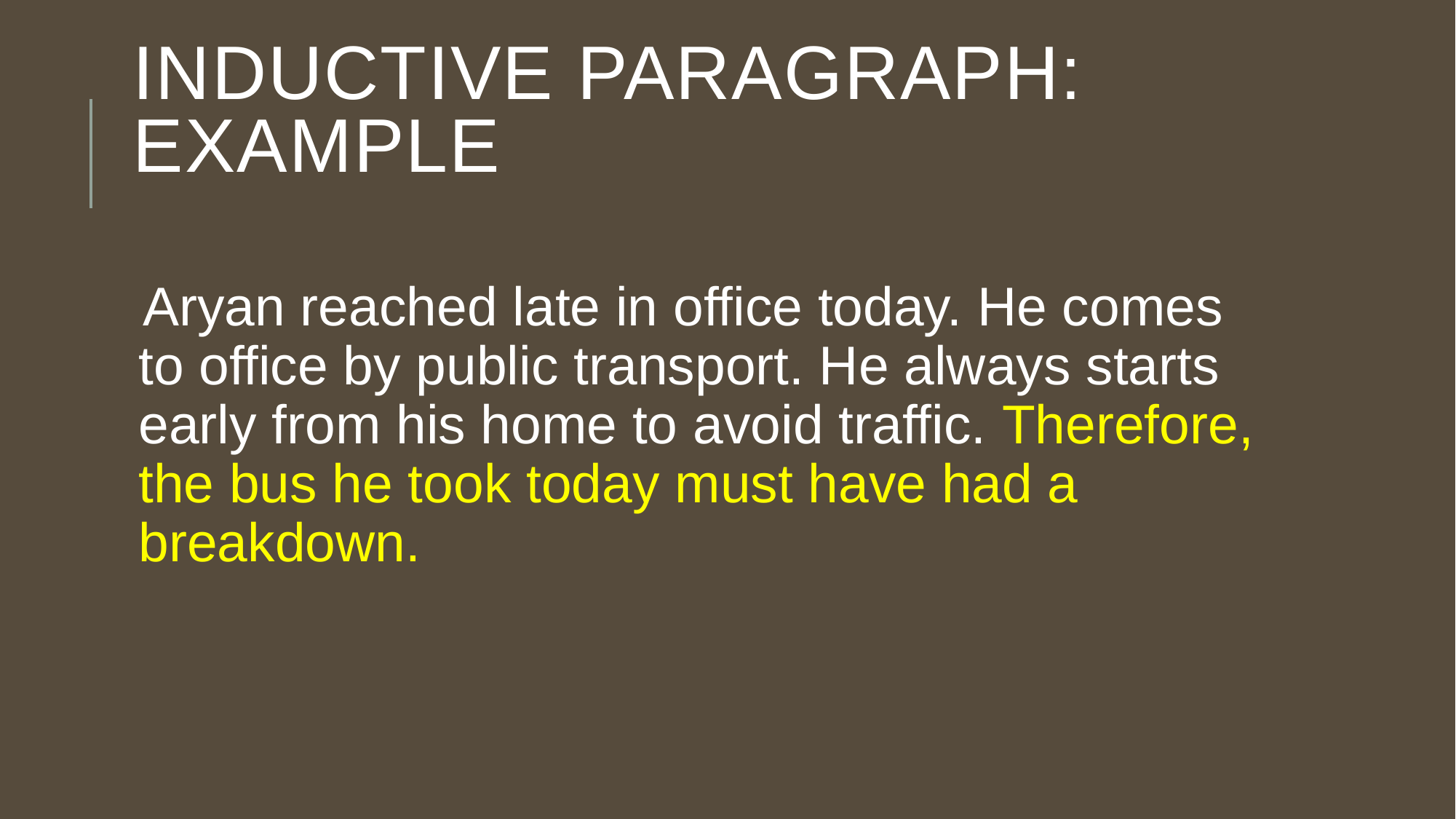

# Inductive Paragraph: Example
Aryan reached late in office today. He comes to office by public transport. He always starts early from his home to avoid traffic. Therefore, the bus he took today must have had a breakdown.